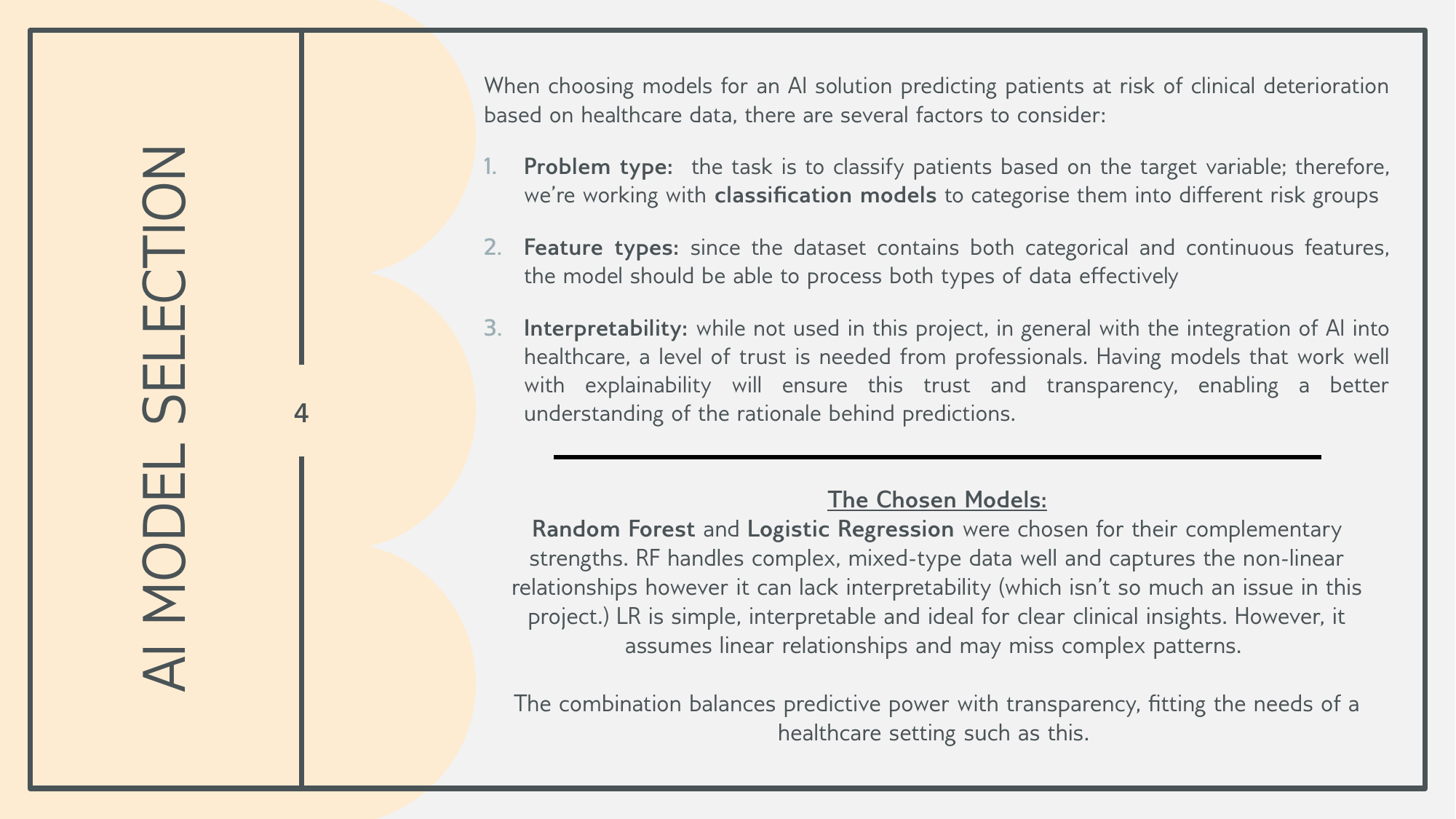

When choosing models for an AI solution predicting patients at risk of clinical deterioration based on healthcare data, there are several factors to consider:
Problem type:  the task is to classify patients based on the target variable; therefore, we’re working with classification models to categorise them into different risk groups
Feature types: since the dataset contains both categorical and continuous features, the model should be able to process both types of data effectively
Interpretability: while not used in this project, in general with the integration of AI into healthcare, a level of trust is needed from professionals. Having models that work well with explainability will ensure this trust and transparency, enabling a better understanding of the rationale behind predictions.
# Ai model selection
4
The Chosen Models:
Random Forest and Logistic Regression were chosen for their complementary strengths. RF handles complex, mixed-type data well and captures the non-linear relationships however it can lack interpretability (which isn’t so much an issue in this project.) LR is simple, interpretable and ideal for clear clinical insights. However, it assumes linear relationships and may miss complex patterns.

The combination balances predictive power with transparency, fitting the needs of a healthcare setting such as this.